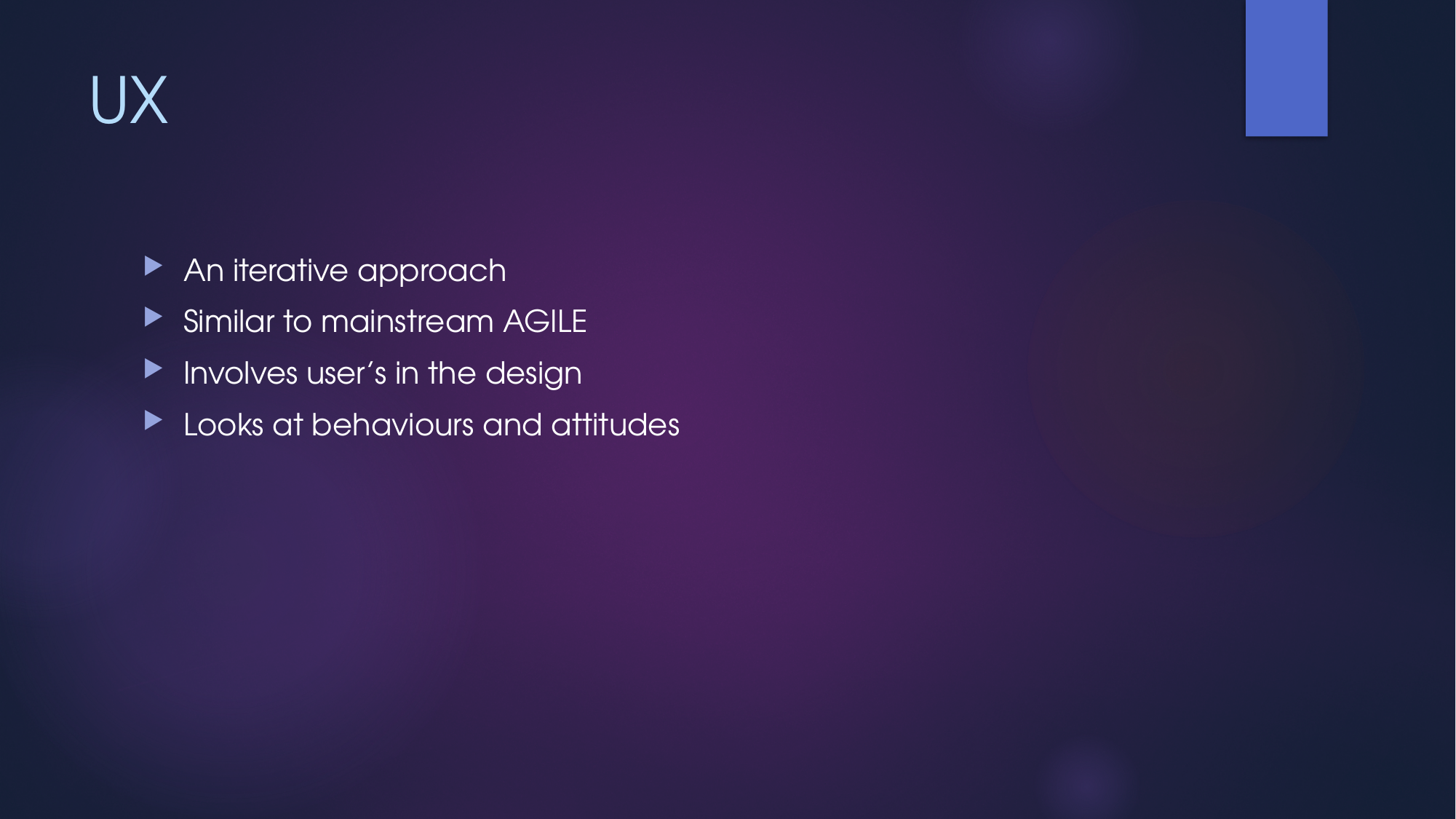

# UX
An iterative approach
Similar to mainstream AGILE
Involves user’s in the design
Looks at behaviours and attitudes